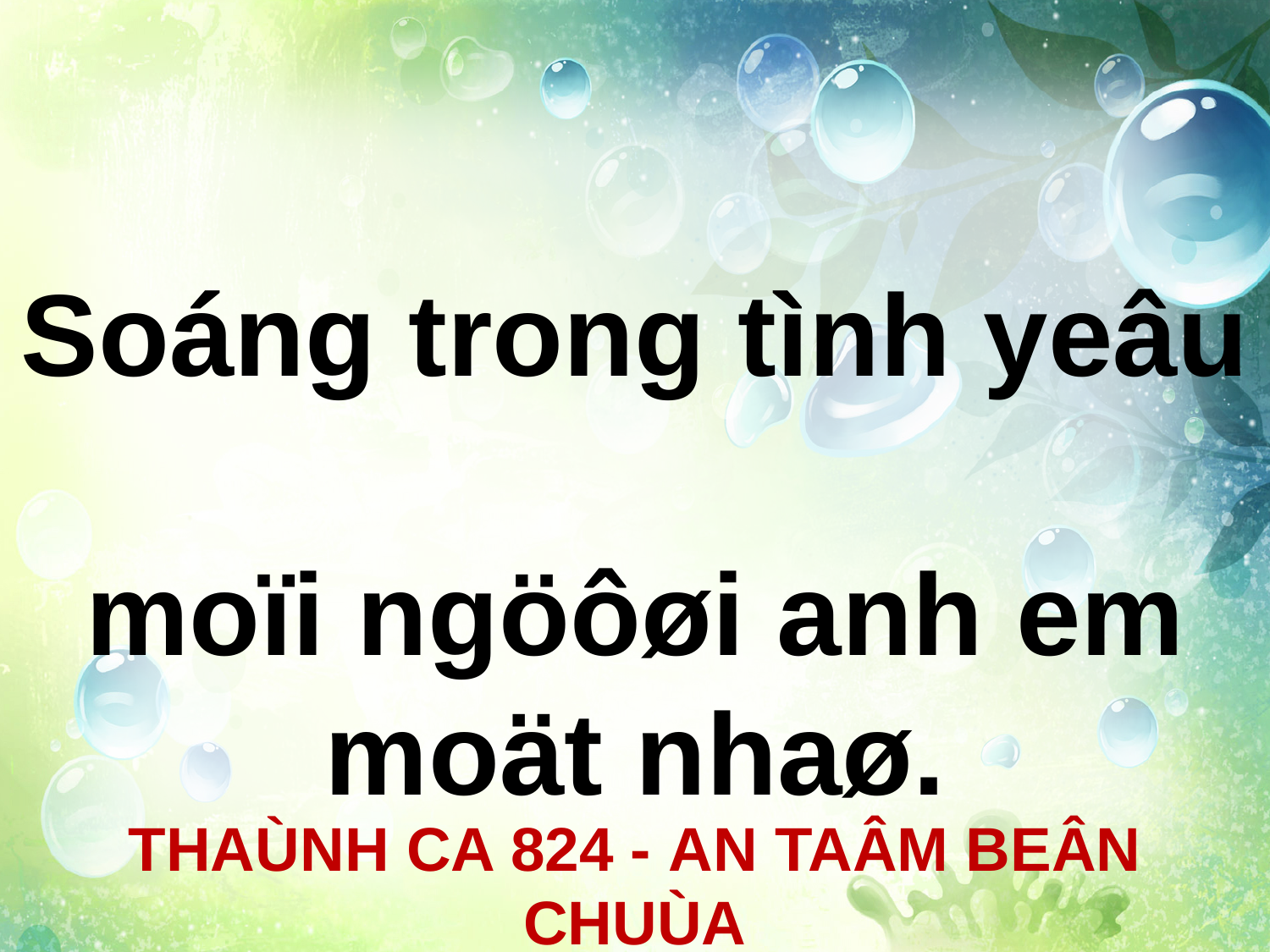

Soáng trong tình yeâu
moïi ngöôøi anh em
moät nhaø.
THAÙNH CA 824 - AN TAÂM BEÂN CHUÙA